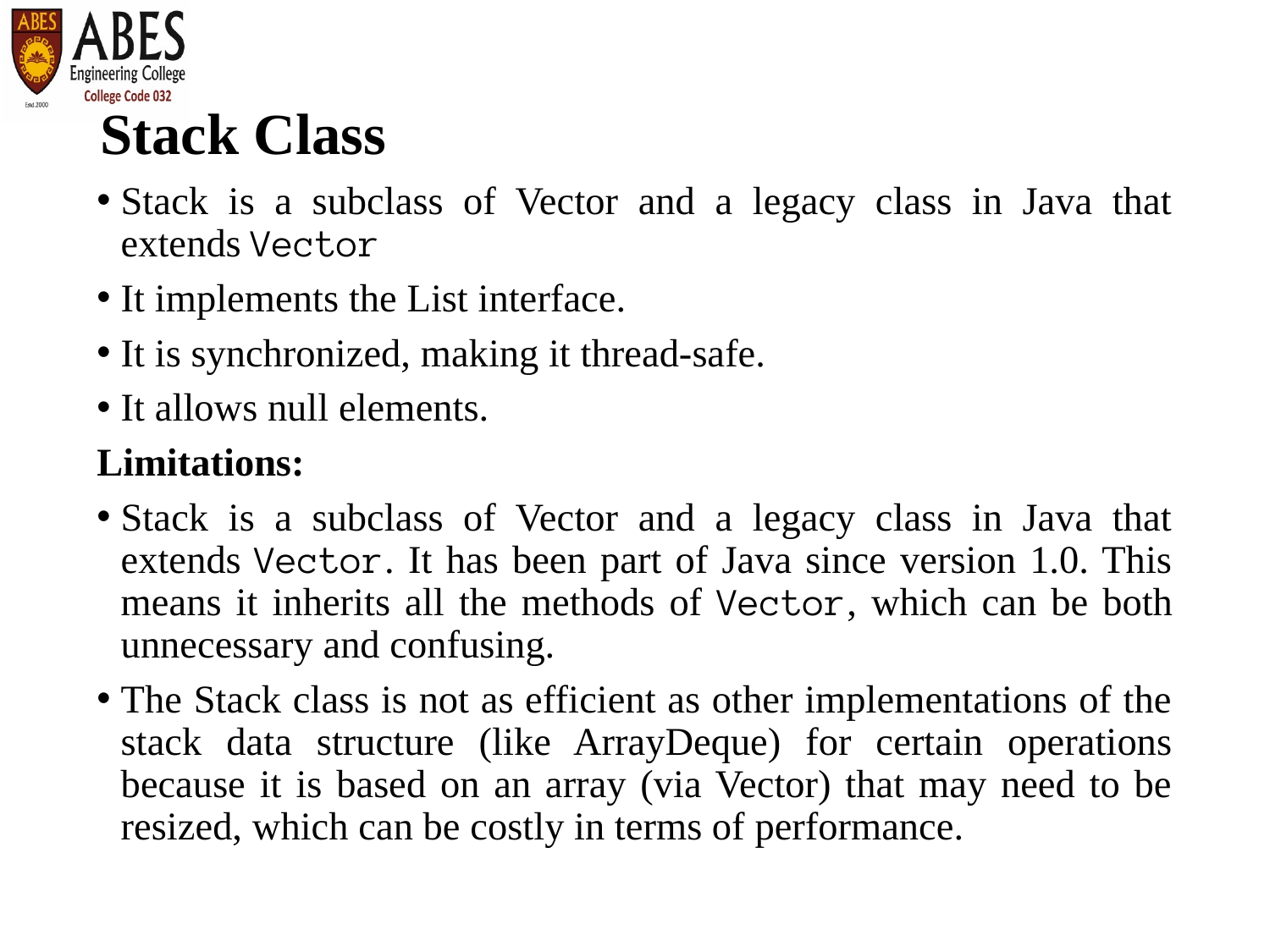

# Stack Class
Stack is a subclass of Vector and a legacy class in Java that extends Vector
It implements the List interface.
It is synchronized, making it thread-safe.
It allows null elements.
Limitations:
Stack is a subclass of Vector and a legacy class in Java that extends Vector. It has been part of Java since version 1.0. This means it inherits all the methods of Vector, which can be both unnecessary and confusing.
The Stack class is not as efficient as other implementations of the stack data structure (like ArrayDeque) for certain operations because it is based on an array (via Vector) that may need to be resized, which can be costly in terms of performance.